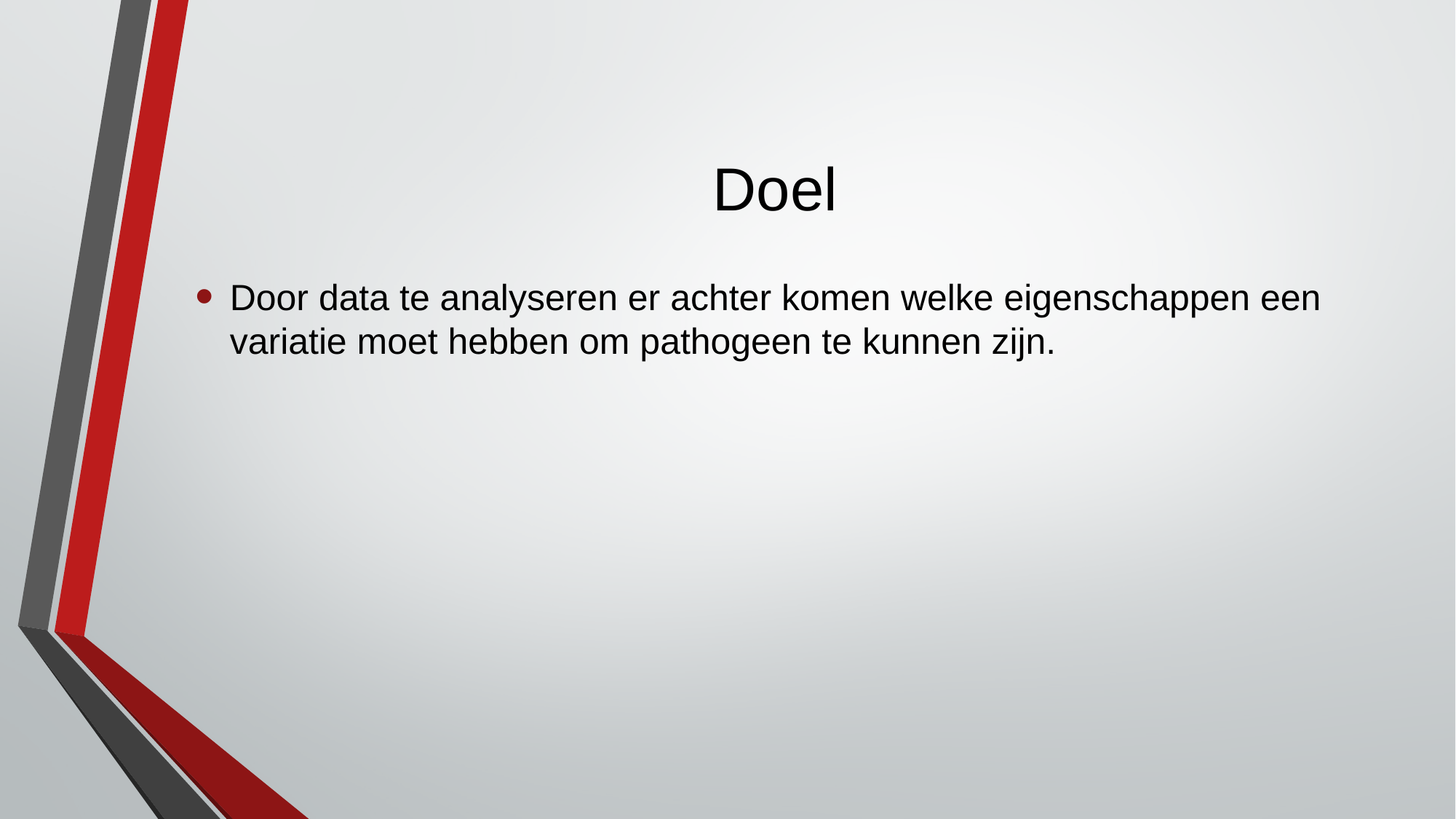

# Doel
Door data te analyseren er achter komen welke eigenschappen een variatie moet hebben om pathogeen te kunnen zijn.